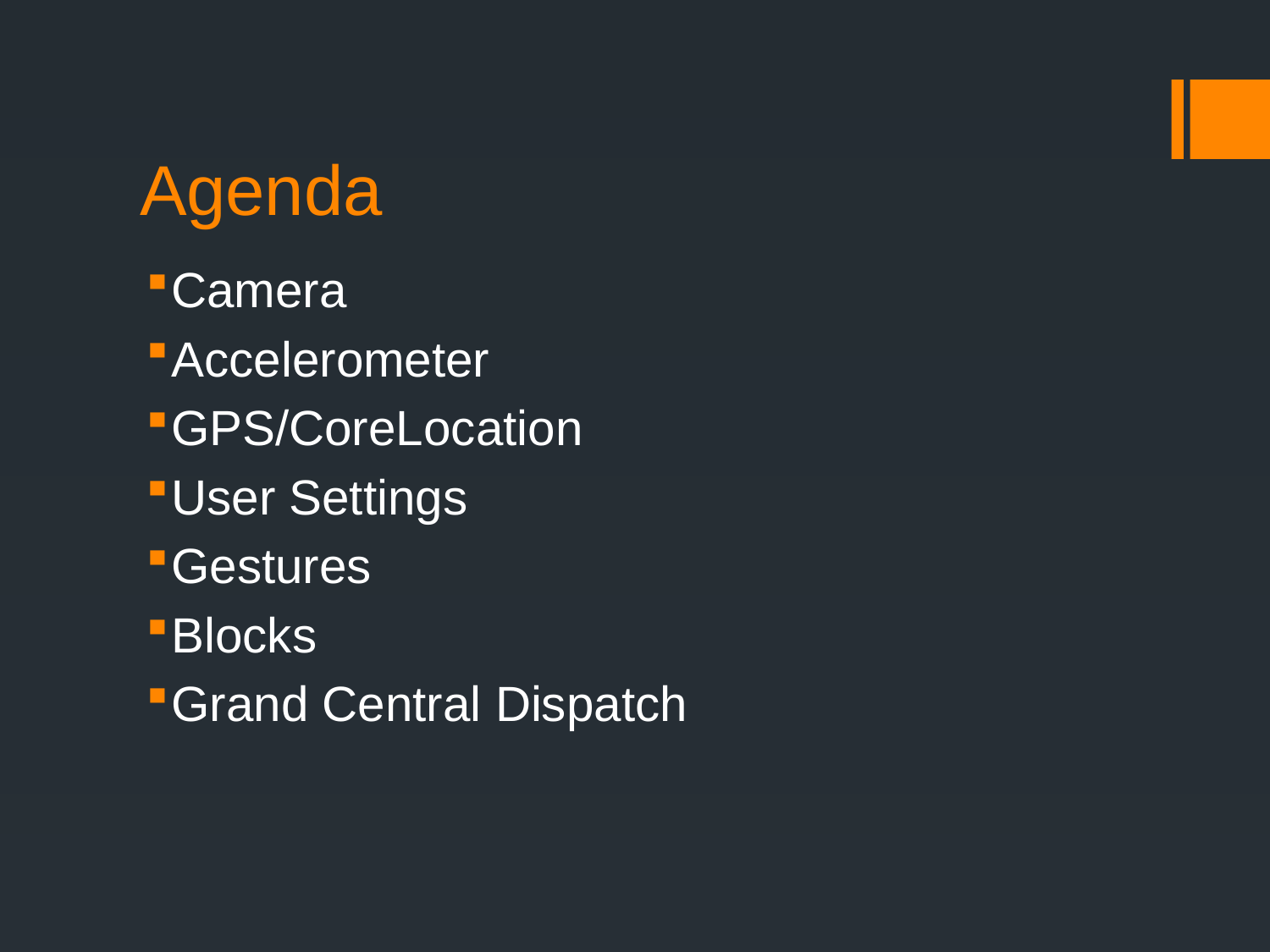

# Agenda
Camera
Accelerometer
GPS/CoreLocation
User Settings
Gestures
Blocks
Grand Central Dispatch